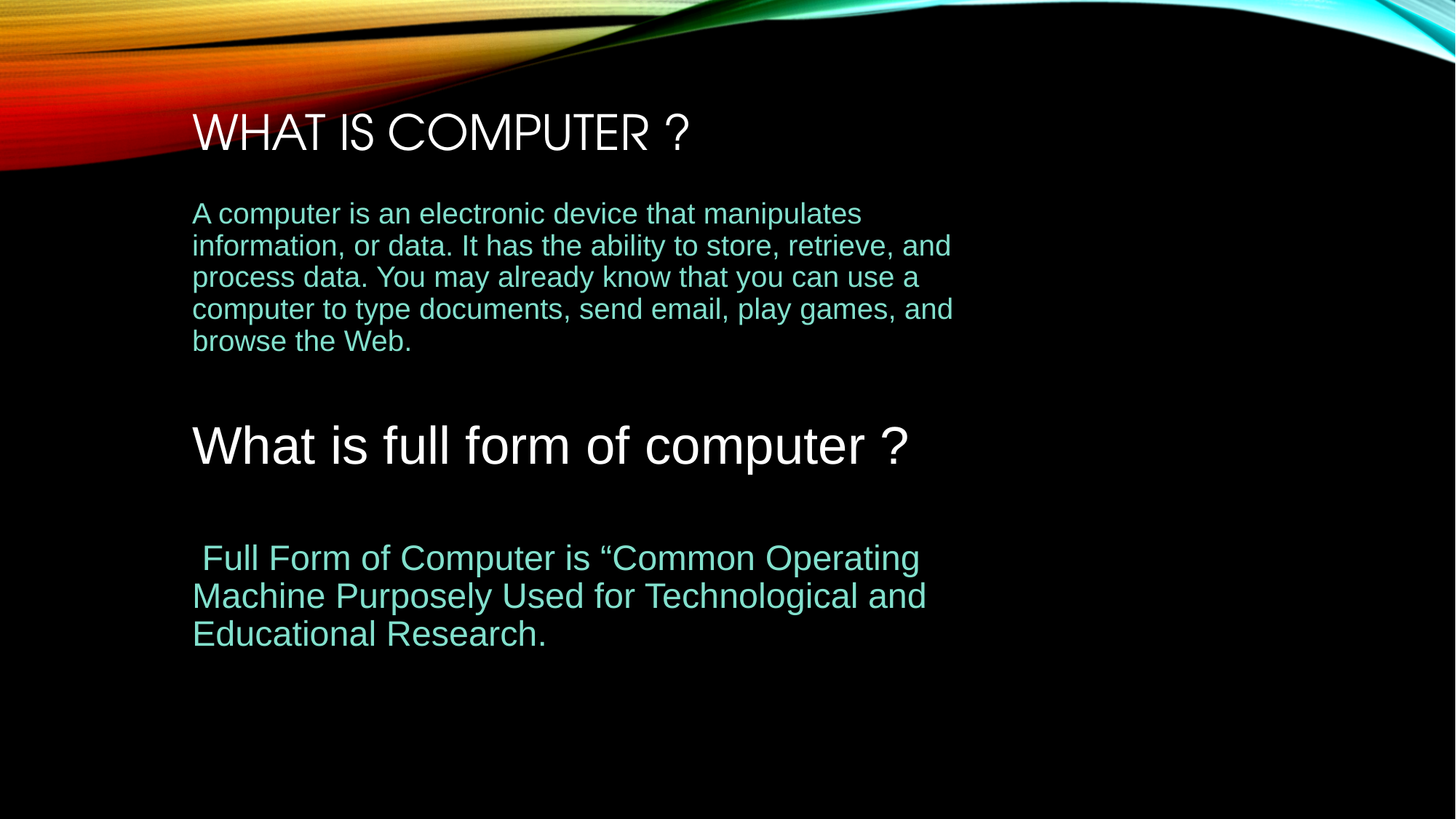

# What is computer ?
A computer is an electronic device that manipulates information, or data. It has the ability to store, retrieve, and process data. You may already know that you can use a computer to type documents, send email, play games, and browse the Web.

What is full form of computer ?

 Full Form of Computer is “Common Operating Machine Purposely Used for Technological and Educational Research.